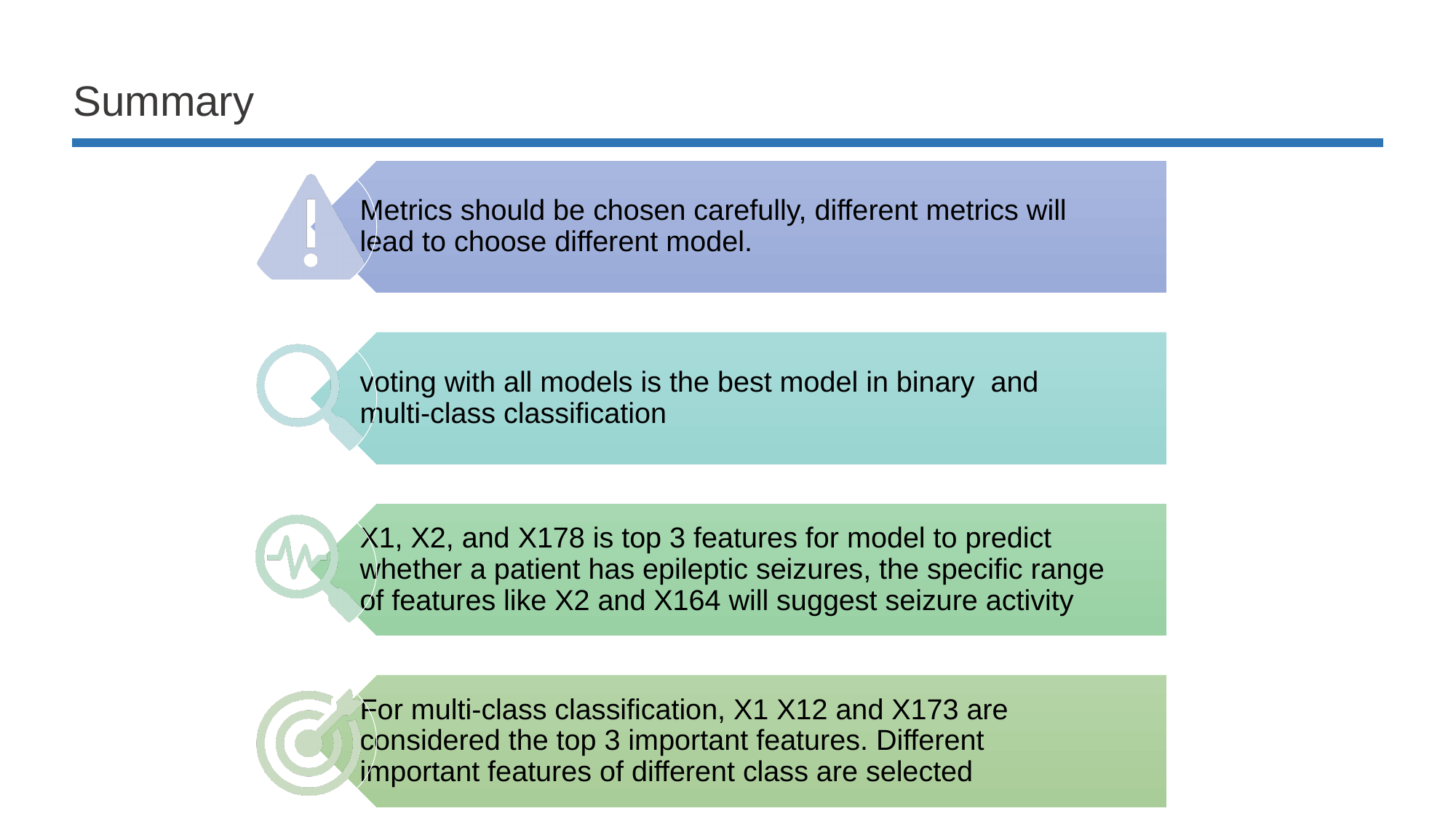

# Summary
Metrics should be chosen carefully, different metrics will lead to choose different model.
voting with all models is the best model in binary  and multi-class classification
X1, X2, and X178 is top 3 features for model to predict whether a patient has epileptic seizures, the specific range of features like X2 and X164 will suggest seizure activity
For multi-class classification, X1 X12 and X173 are considered the top 3 important features. Different important features of different class are selected